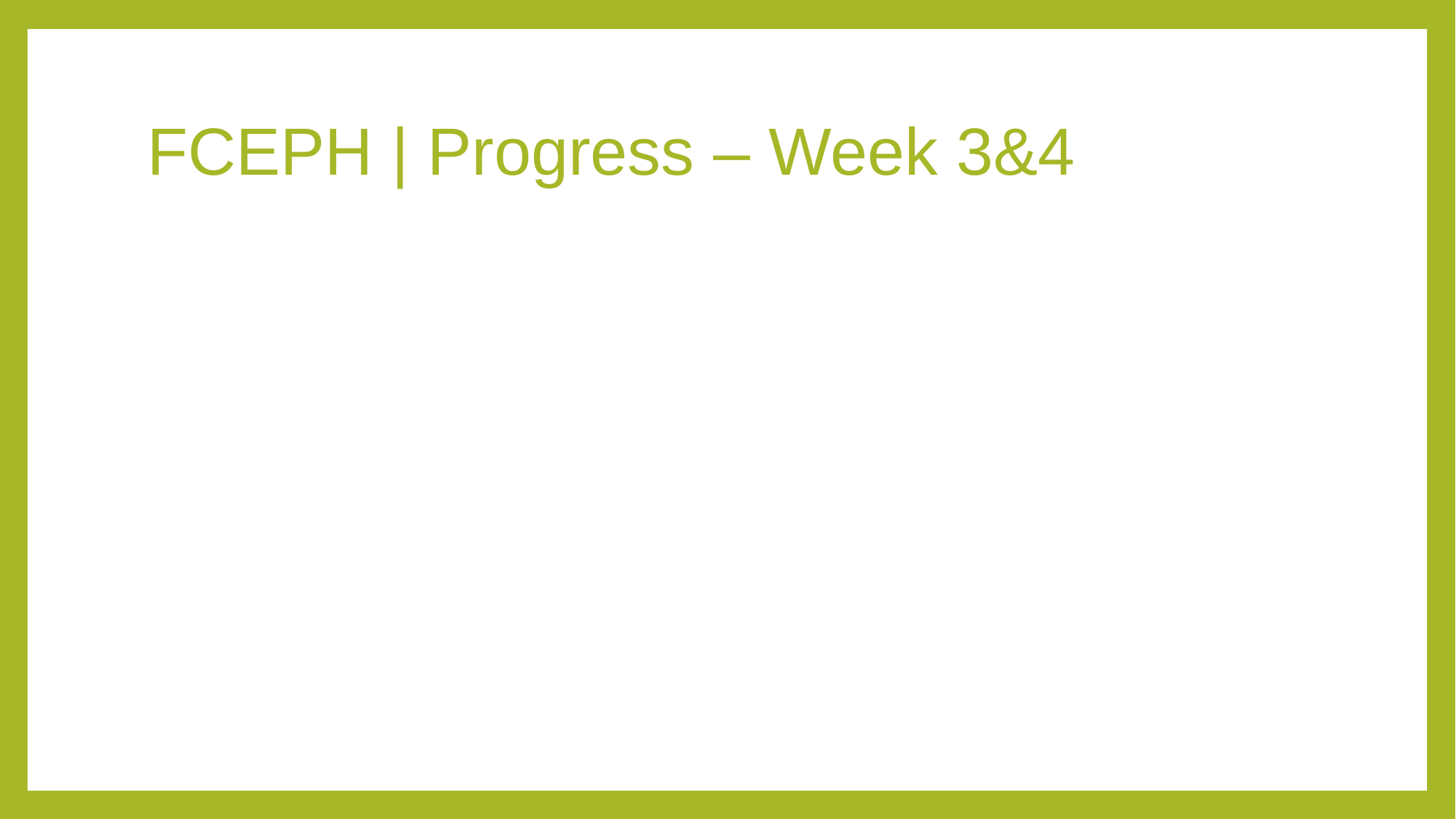

# FCEPH | Progress – Week 3&4